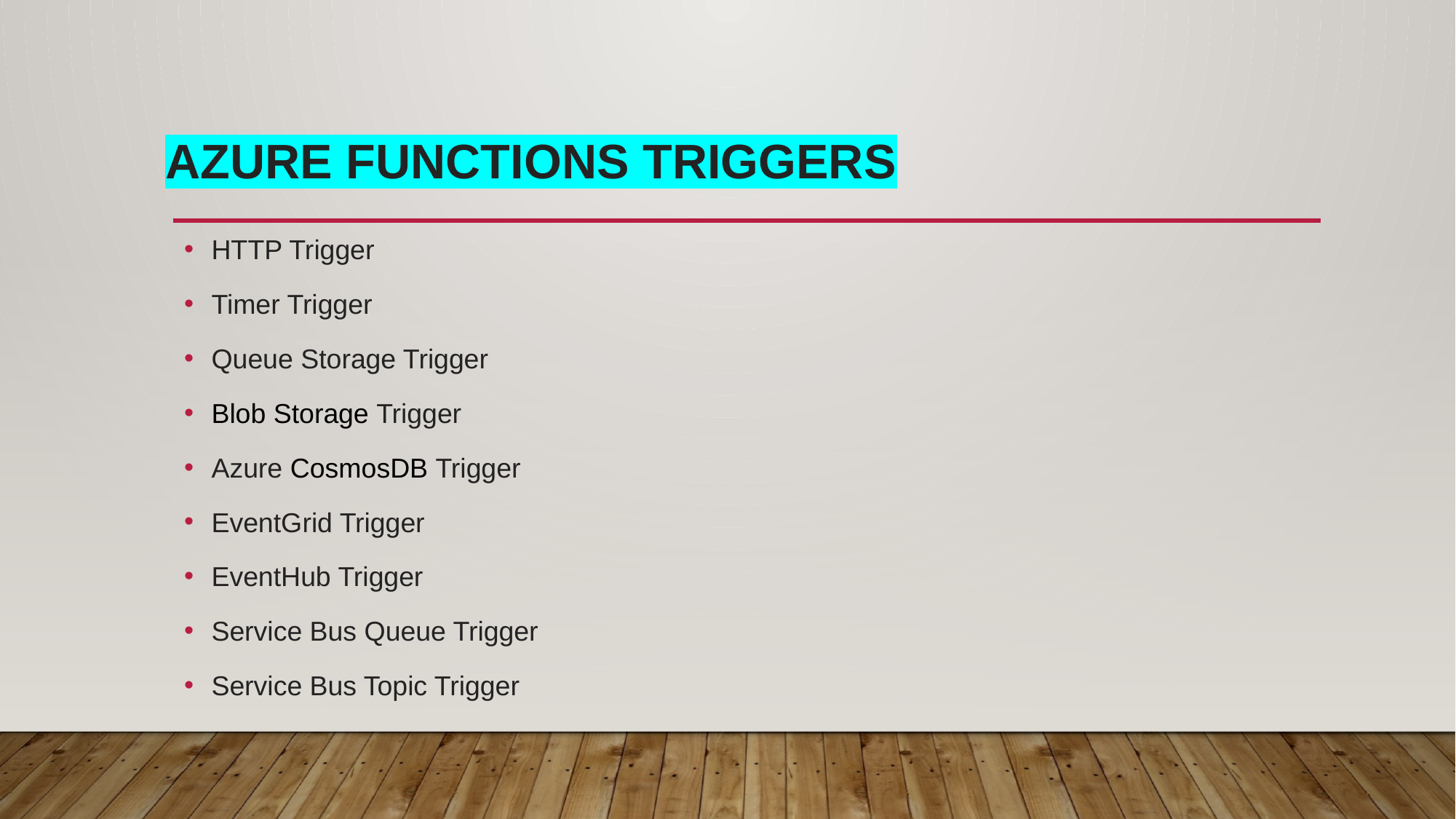

# Azure Functions Triggers
HTTP Trigger
Timer Trigger
Queue Storage Trigger
Blob Storage Trigger
Azure CosmosDB Trigger
EventGrid Trigger
EventHub Trigger
Service Bus Queue Trigger
Service Bus Topic Trigger